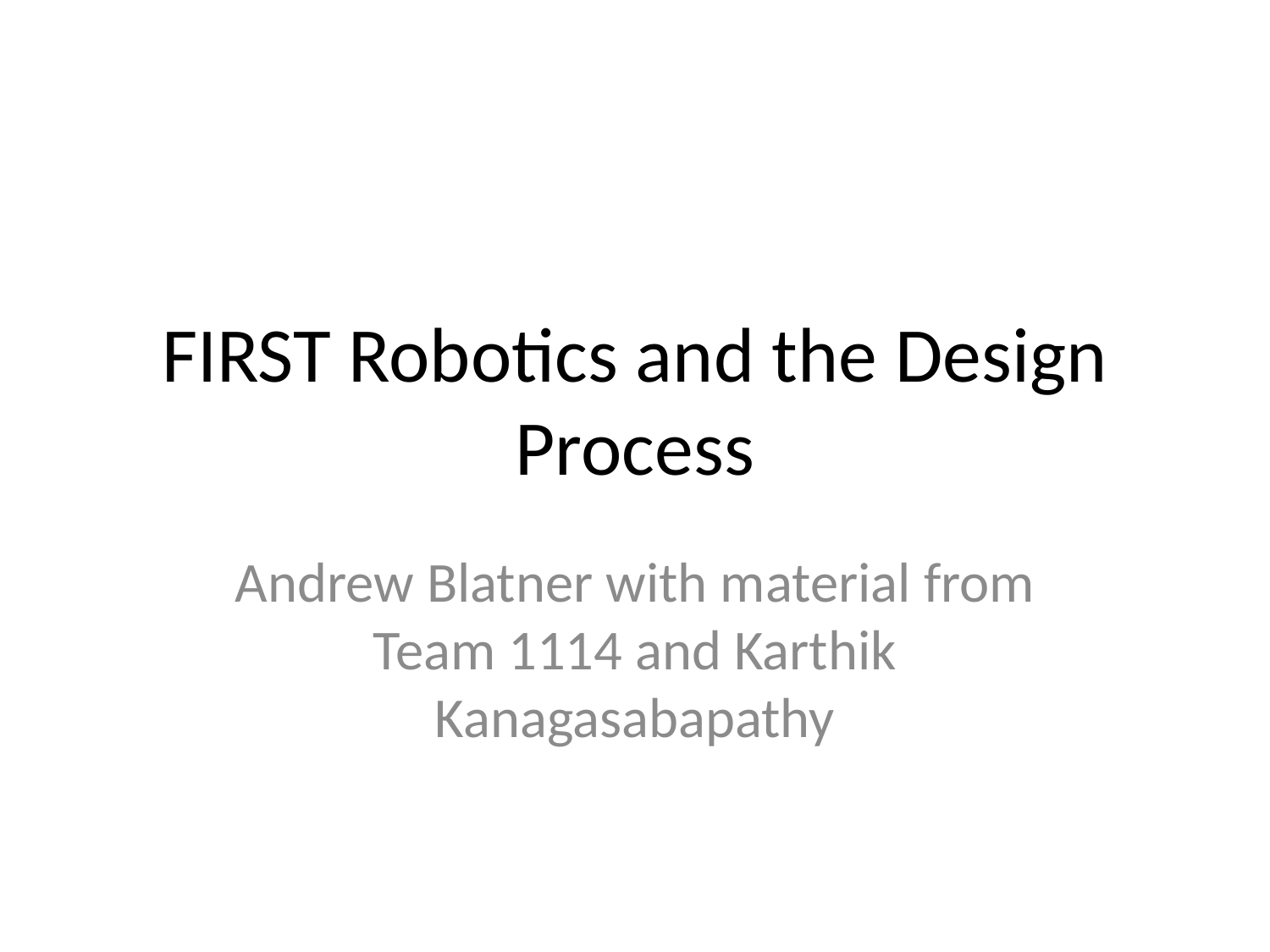

# FIRST Robotics and the Design Process
Andrew Blatner with material from Team 1114 and Karthik Kanagasabapathy